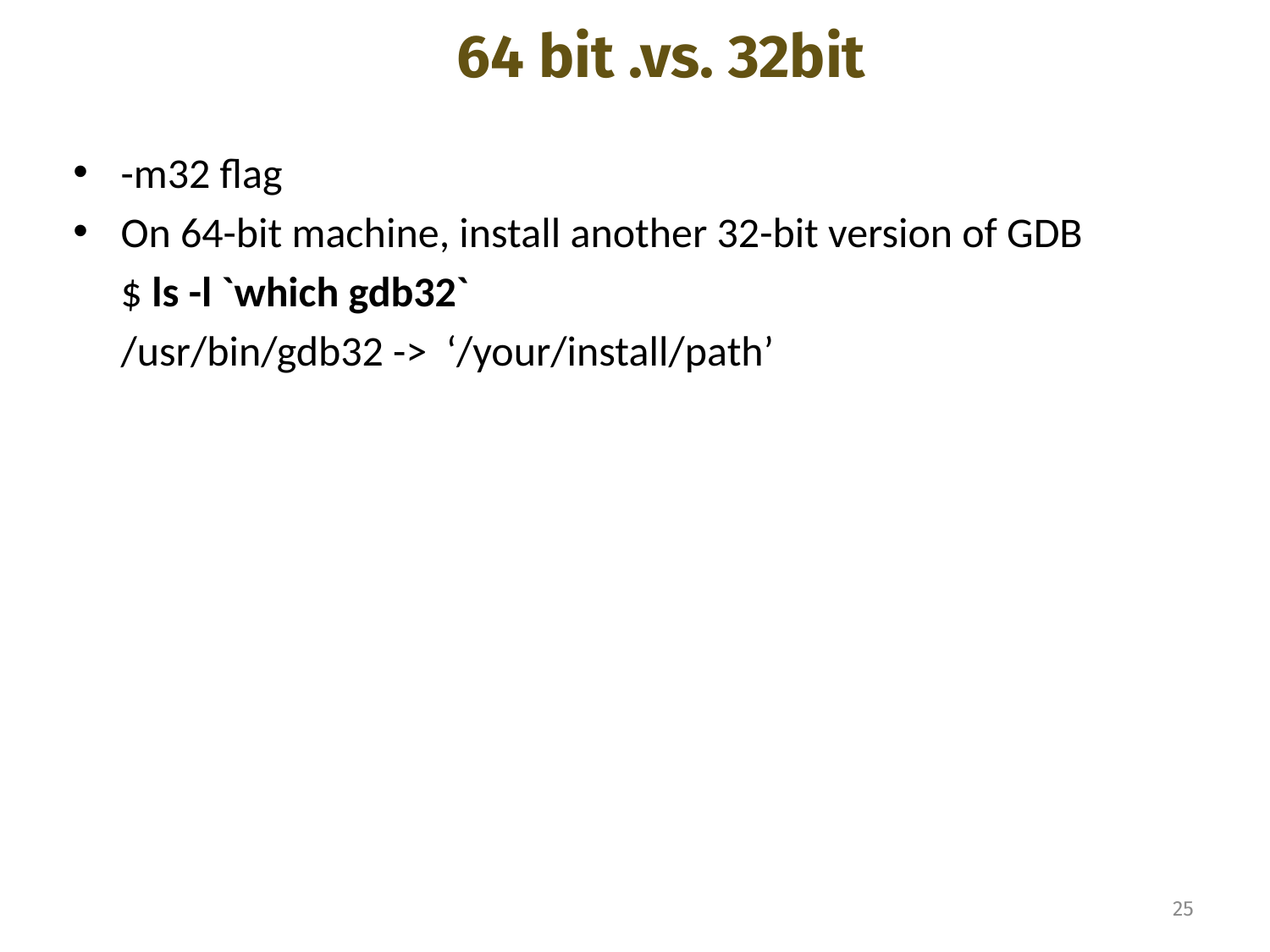

# 64 bit .vs. 32bit
-m32 flag
On 64-bit machine, install another 32-bit version of GDB
	$ ls -l `which gdb32`
	/usr/bin/gdb32 ->  ‘/your/install/path’

25